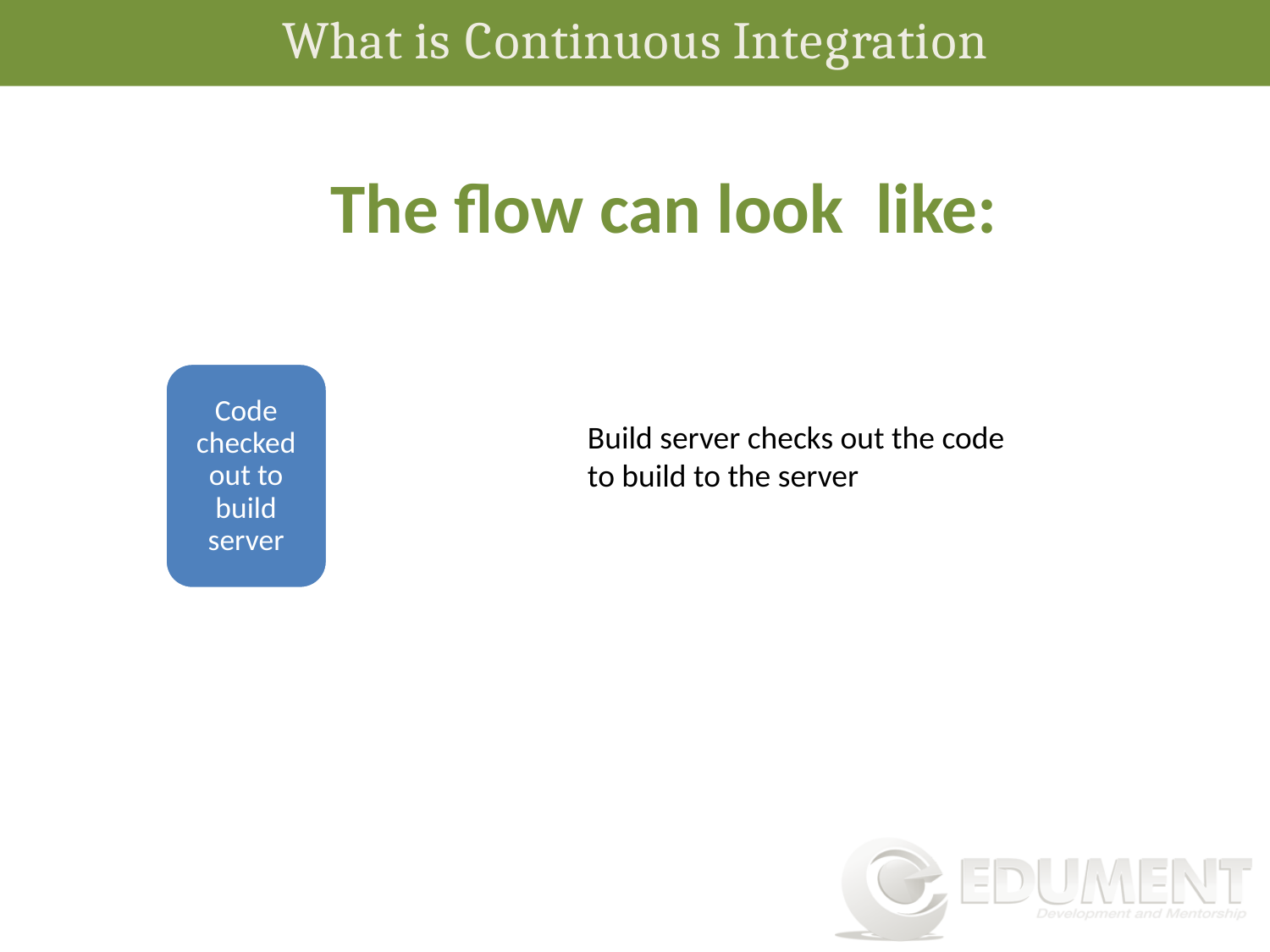

What is Continuous Integration
The flow can look  like:

Code checked out to build server
Build server checks out the code to build to the server